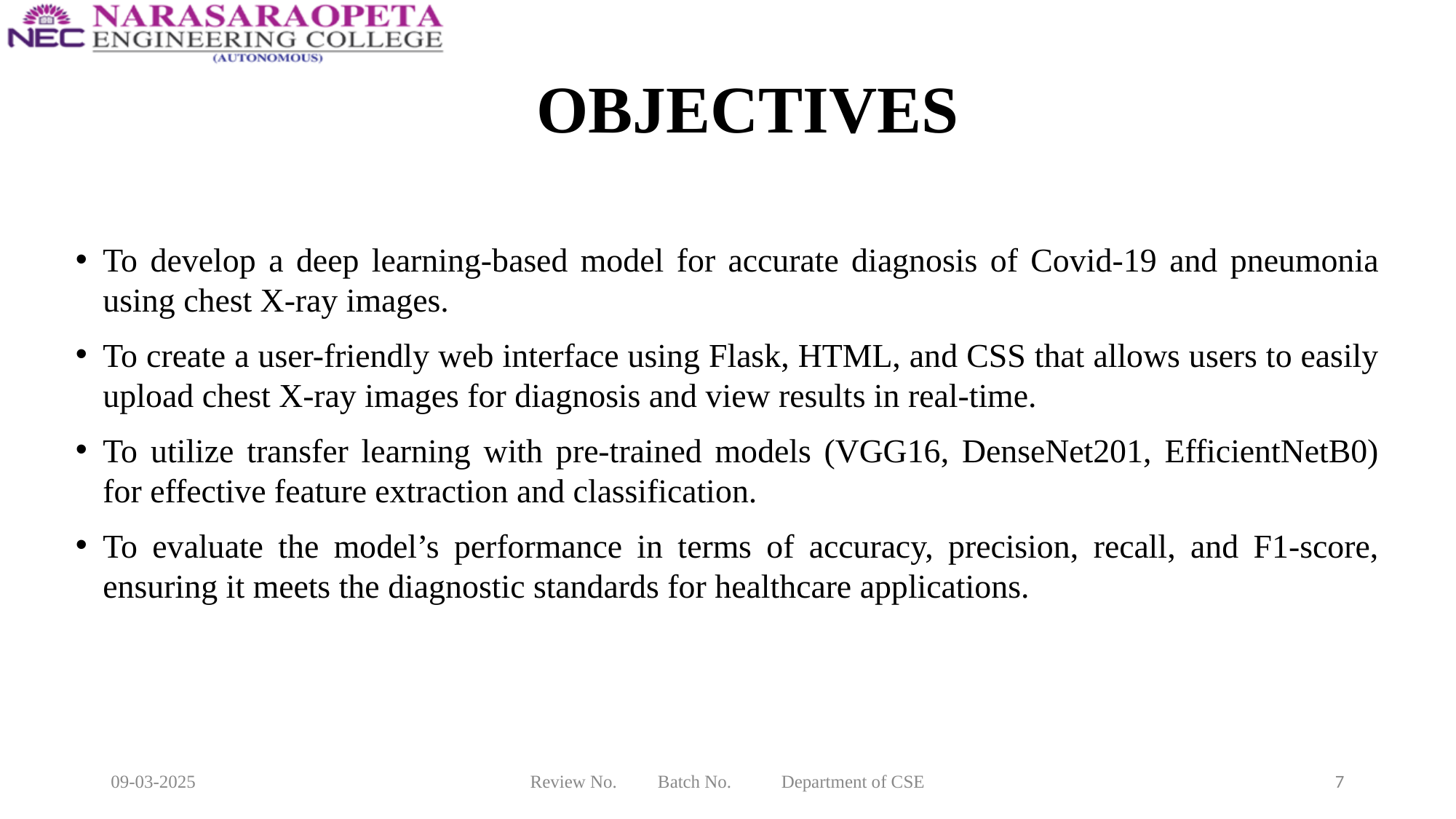

# OBJECTIVES
To develop a deep learning-based model for accurate diagnosis of Covid-19 and pneumonia using chest X-ray images.
To create a user-friendly web interface using Flask, HTML, and CSS that allows users to easily upload chest X-ray images for diagnosis and view results in real-time.
To utilize transfer learning with pre-trained models (VGG16, DenseNet201, EfficientNetB0) for effective feature extraction and classification.
To evaluate the model’s performance in terms of accuracy, precision, recall, and F1-score, ensuring it meets the diagnostic standards for healthcare applications.

09-03-2025
Review No.         Batch No.           Department of CSE
7